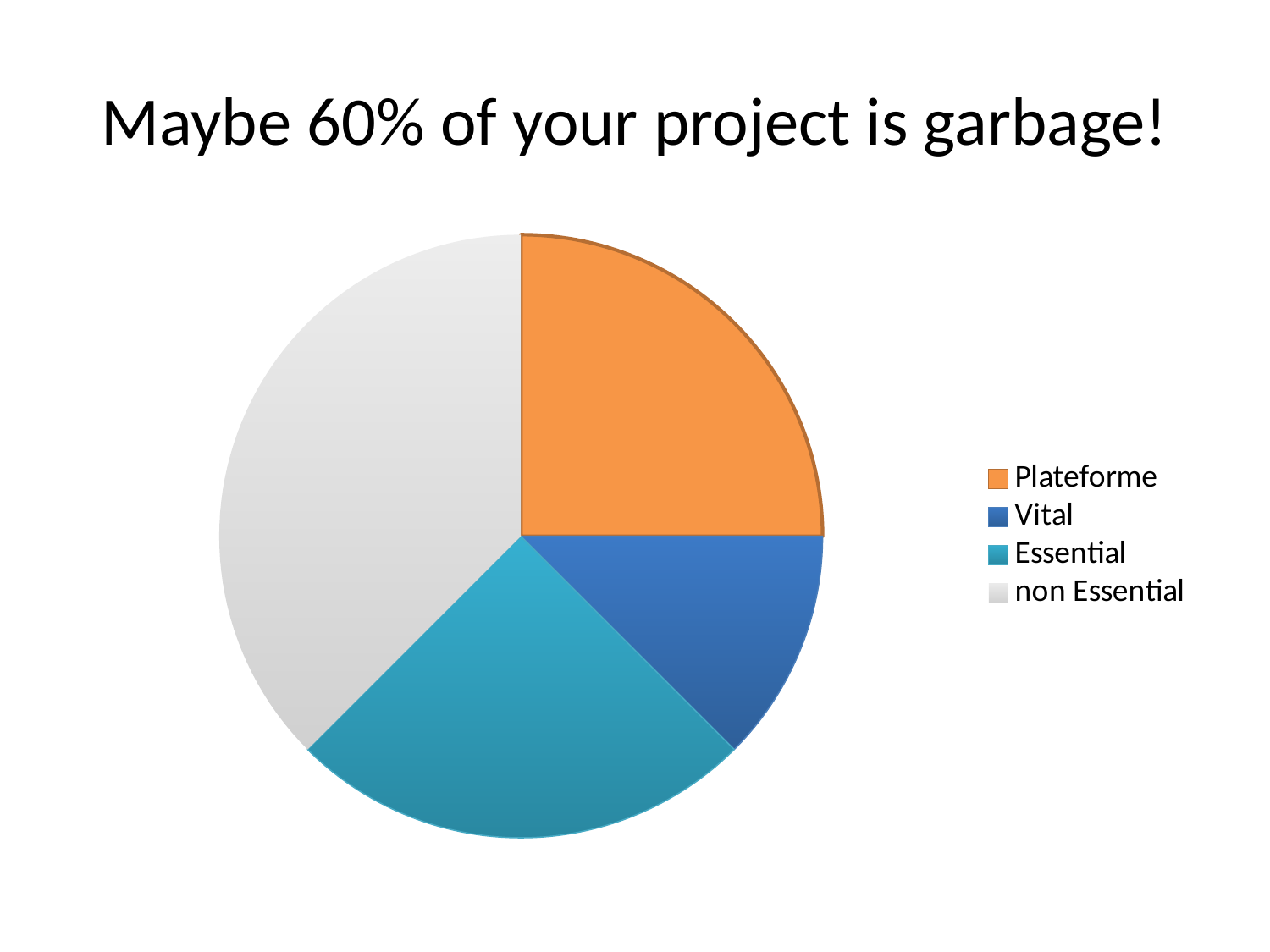

# Maybe 60% of your project is garbage!

### Chart

| Category | Ventes |
|---|---|
| Plateforme | 8.0 |
| Vital | 4.0 |
| Essential | 8.0 |
| non Essential | 12.0 |